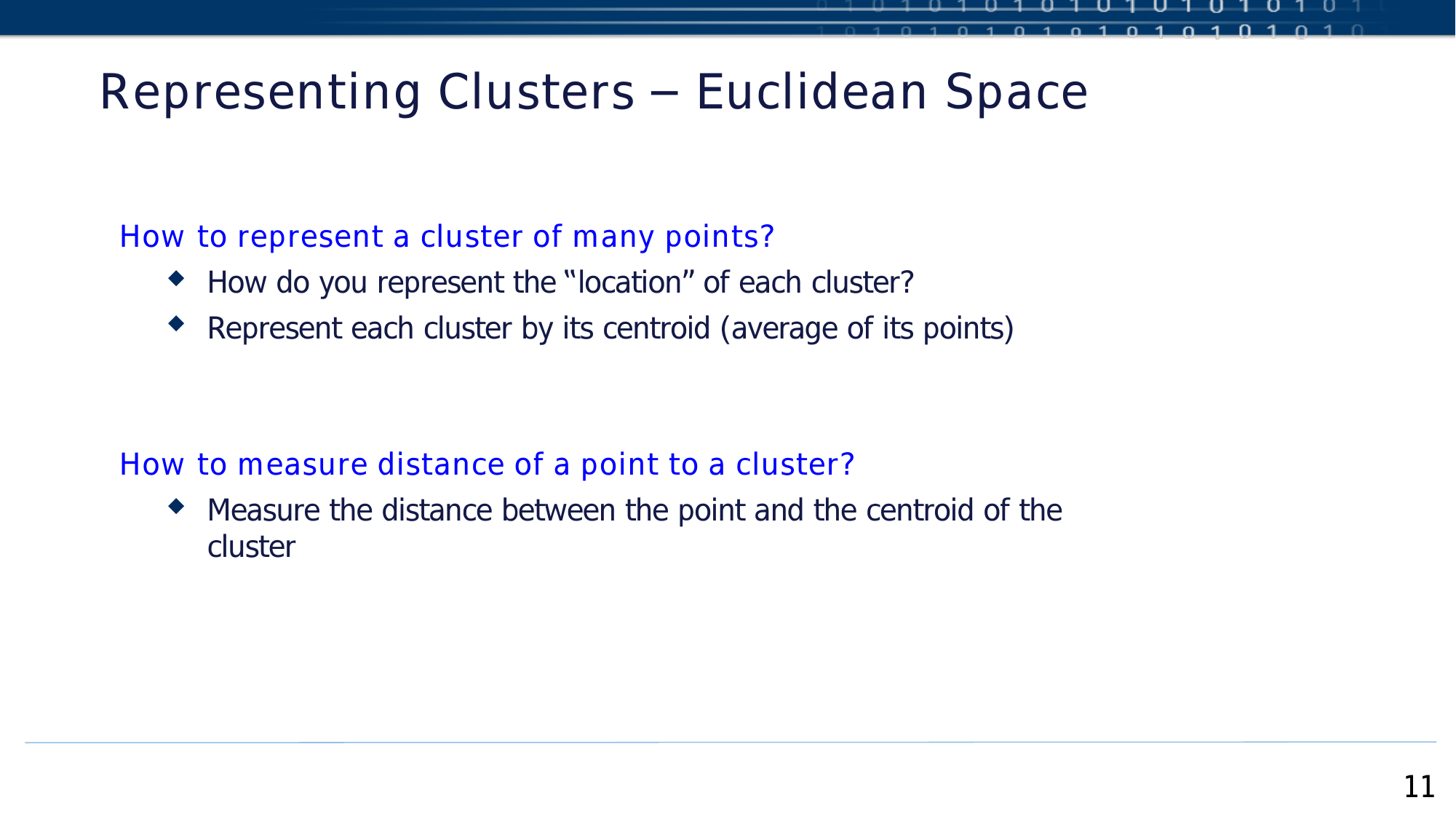

# Representing Clusters – Euclidean Space
How to represent a cluster of many points?
How do you represent the “location” of each cluster?
Represent each cluster by its centroid (average of its points)

How to measure distance of a point to a cluster?
Measure the distance between the point and the centroid of the cluster
11